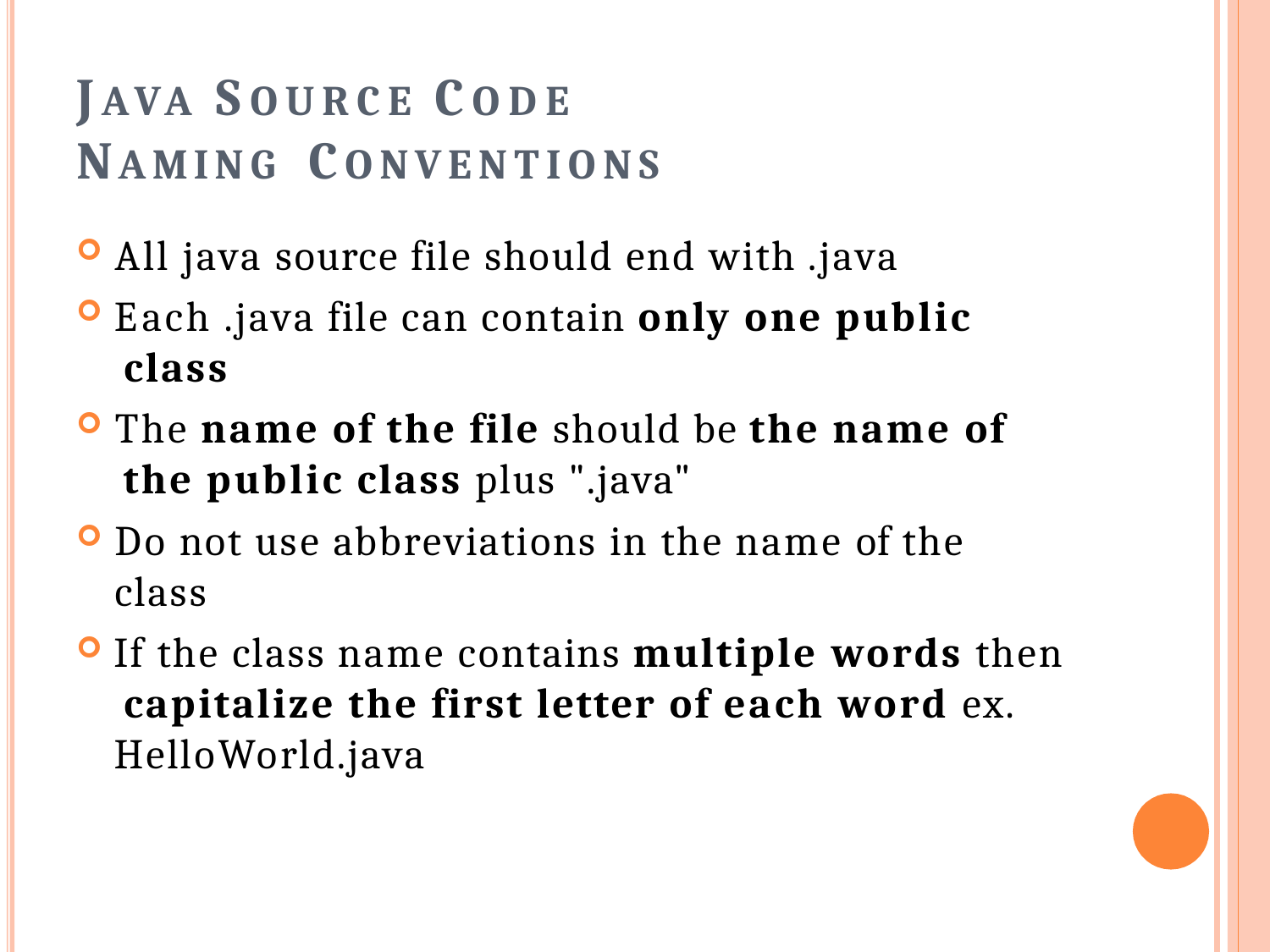

# JAVA SOURCE CODE NAMING  CONVENTIONS
All java source file should end with .java
Each .java file can contain only one public  class
The name of the file should be the name of  the public class plus ".java"
Do not use abbreviations in the name of the class
If the class name contains multiple words then  capitalize the first letter of each word ex.  HelloWorld.java